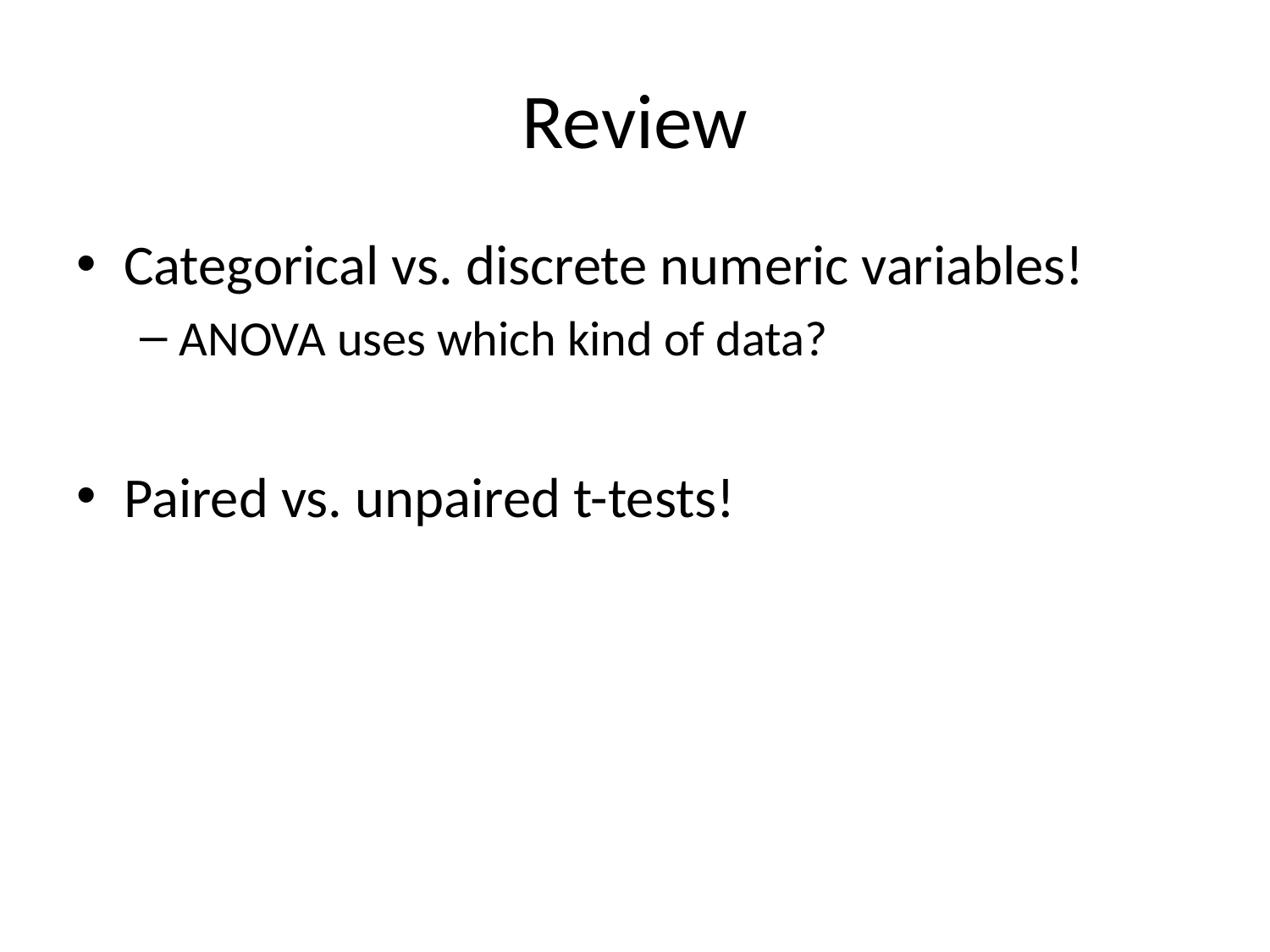

# Review
Categorical vs. discrete numeric variables!
ANOVA uses which kind of data?

Paired vs. unpaired t-tests!